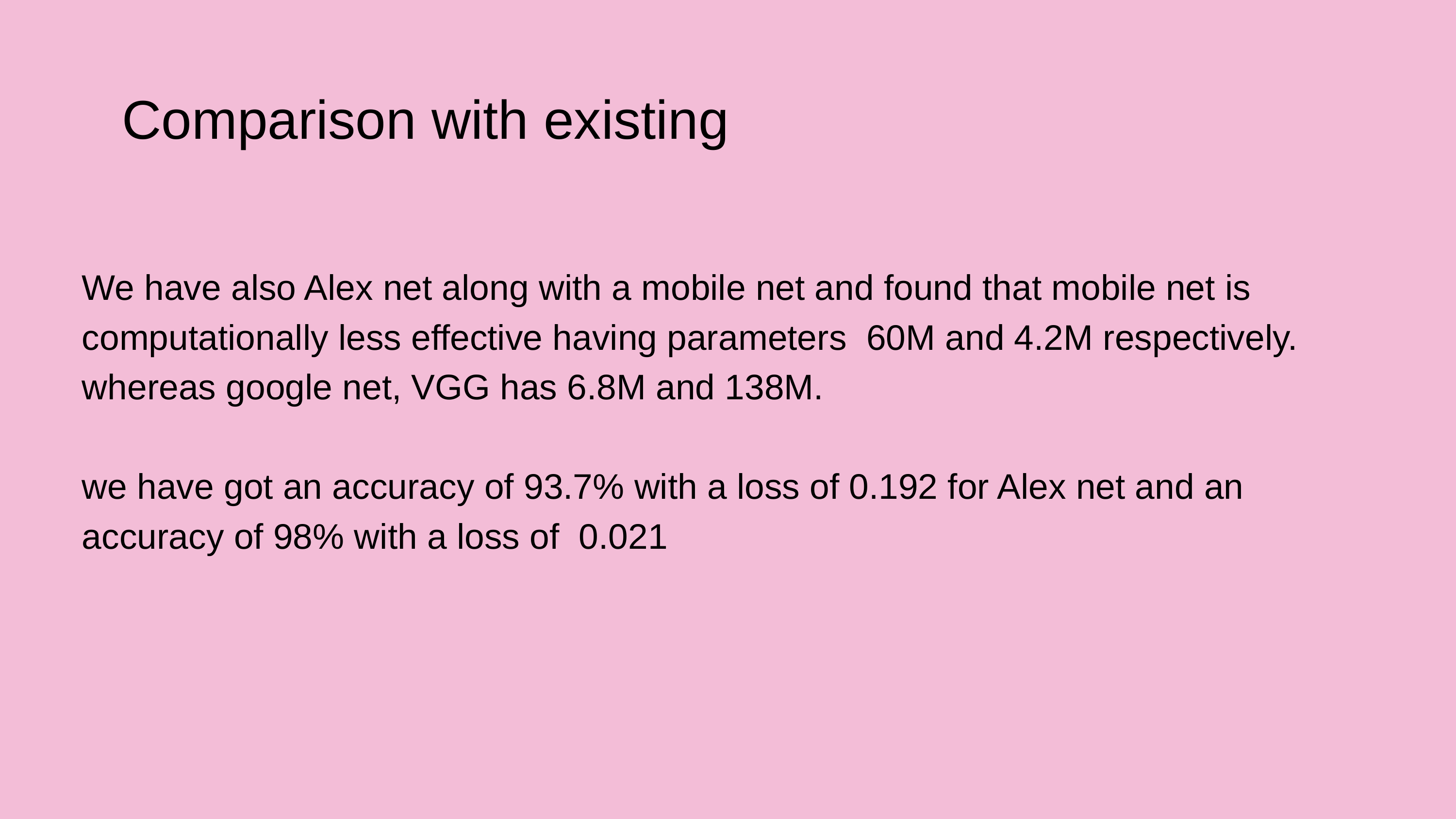

Comparison with existing
We have also Alex net along with a mobile net and found that mobile net is computationally less effective having parameters  60M and 4.2M respectively. whereas google net, VGG has 6.8M and 138M.

we have got an accuracy of 93.7% with a loss of 0.192 for Alex net and an accuracy of 98% with a loss of  0.021